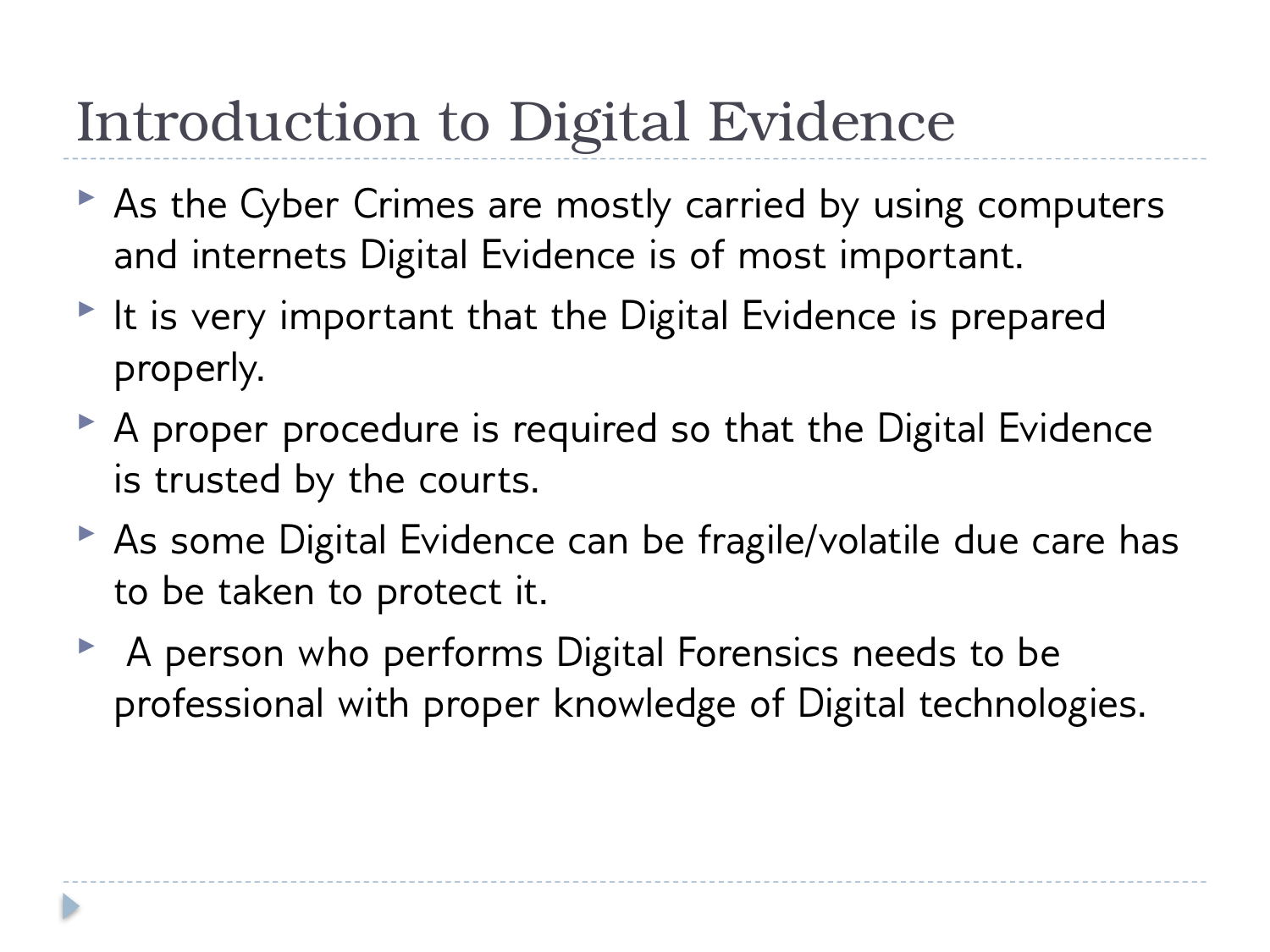

# Introduction to Digital Evidence
As the Cyber Crimes are mostly carried by using computers and internets Digital Evidence is of most important.
It is very important that the Digital Evidence is prepared properly.
A proper procedure is required so that the Digital Evidence is trusted by the courts.
As some Digital Evidence can be fragile/volatile due care has to be taken to protect it.
 A person who performs Digital Forensics needs to be professional with proper knowledge of Digital technologies.